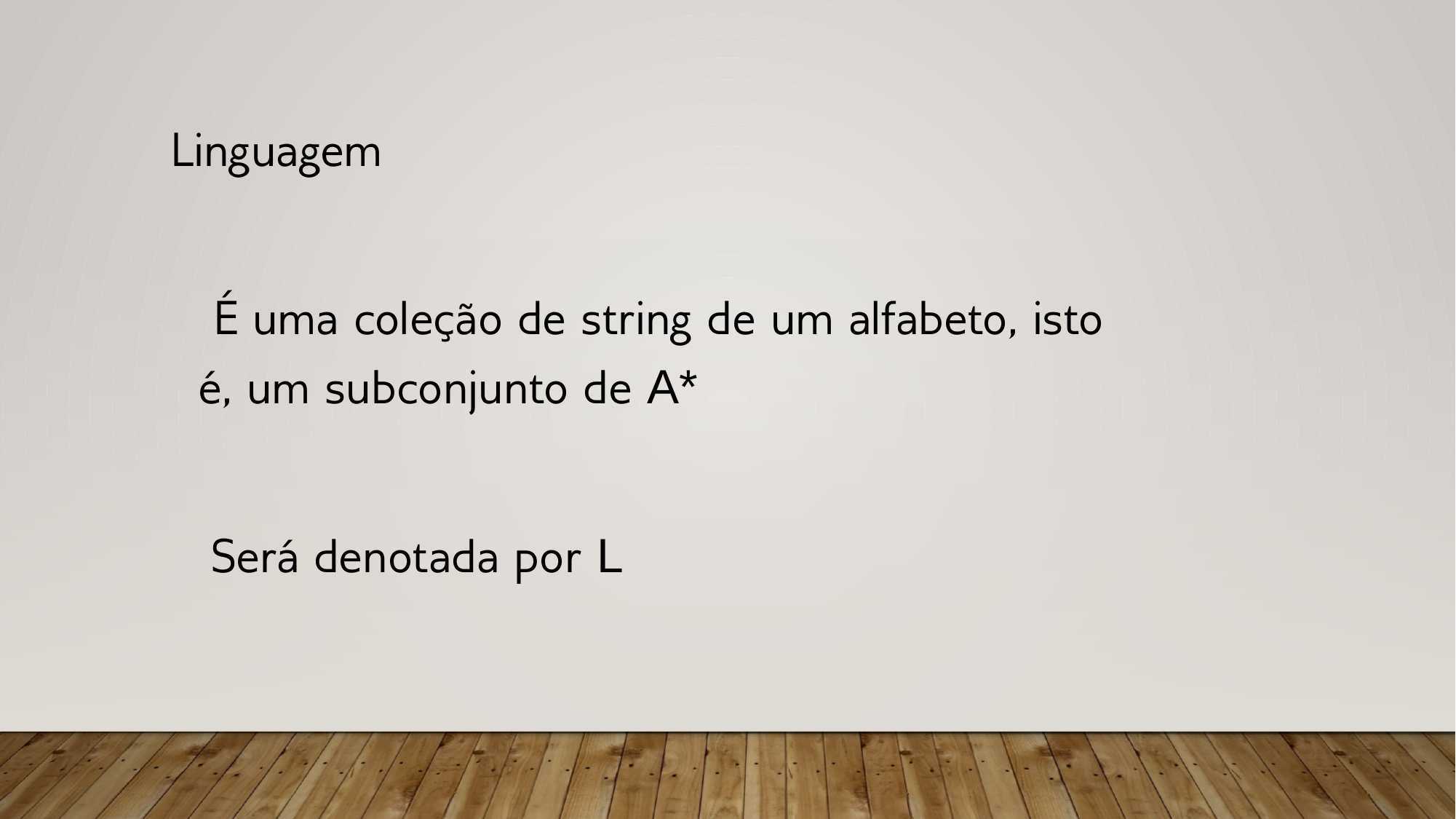

Linguagem

   É uma coleção de string de um alfabeto, isto é, um subconjunto de A*

   Será denotada por L